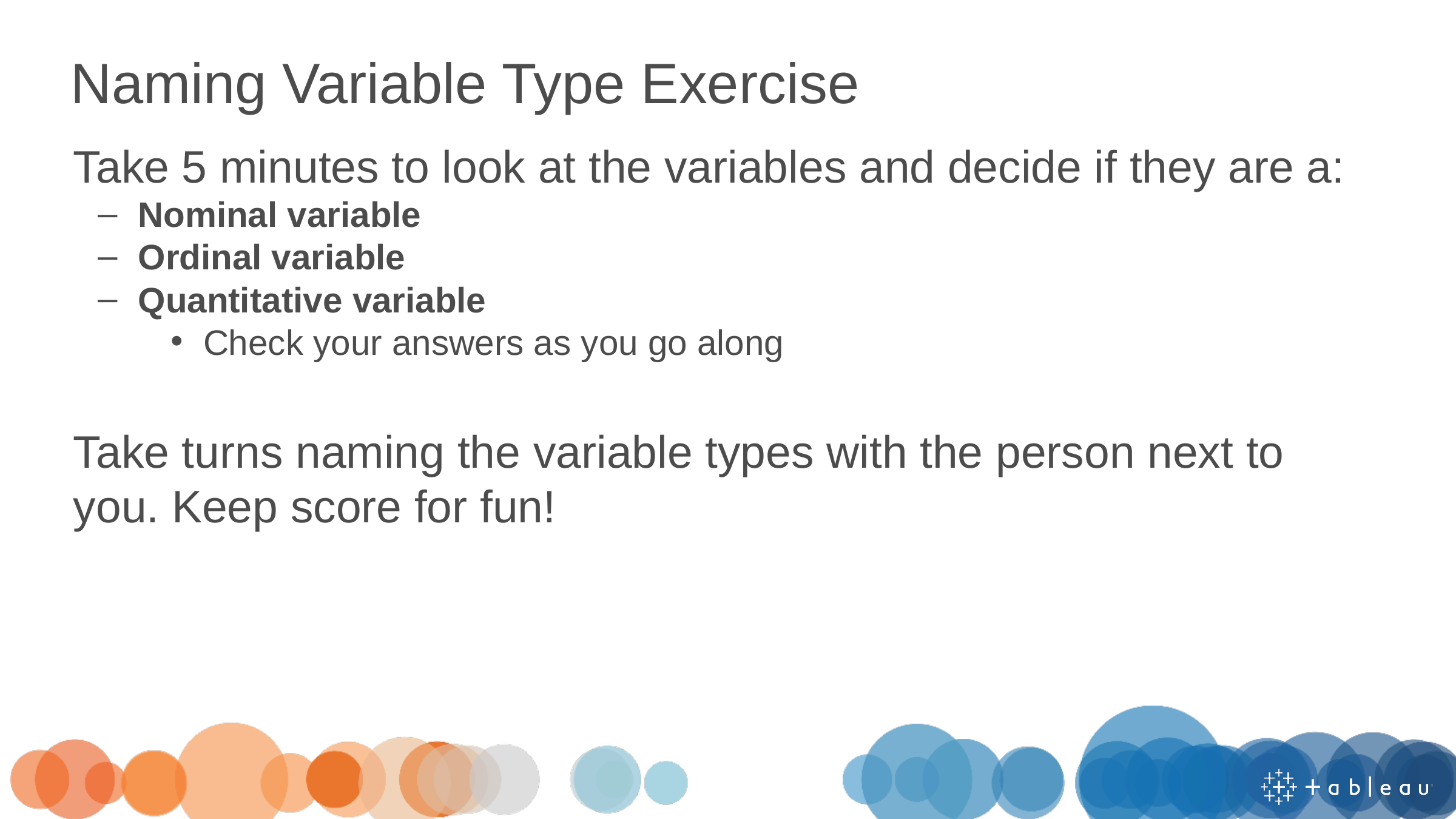

# Naming Variable Type Exercise
Take 5 minutes to look at the variables and decide if they are a:
Nominal variable
Ordinal variable
Quantitative variable
Check your answers as you go along

Take turns naming the variable types with the person next to you. Keep score for fun!